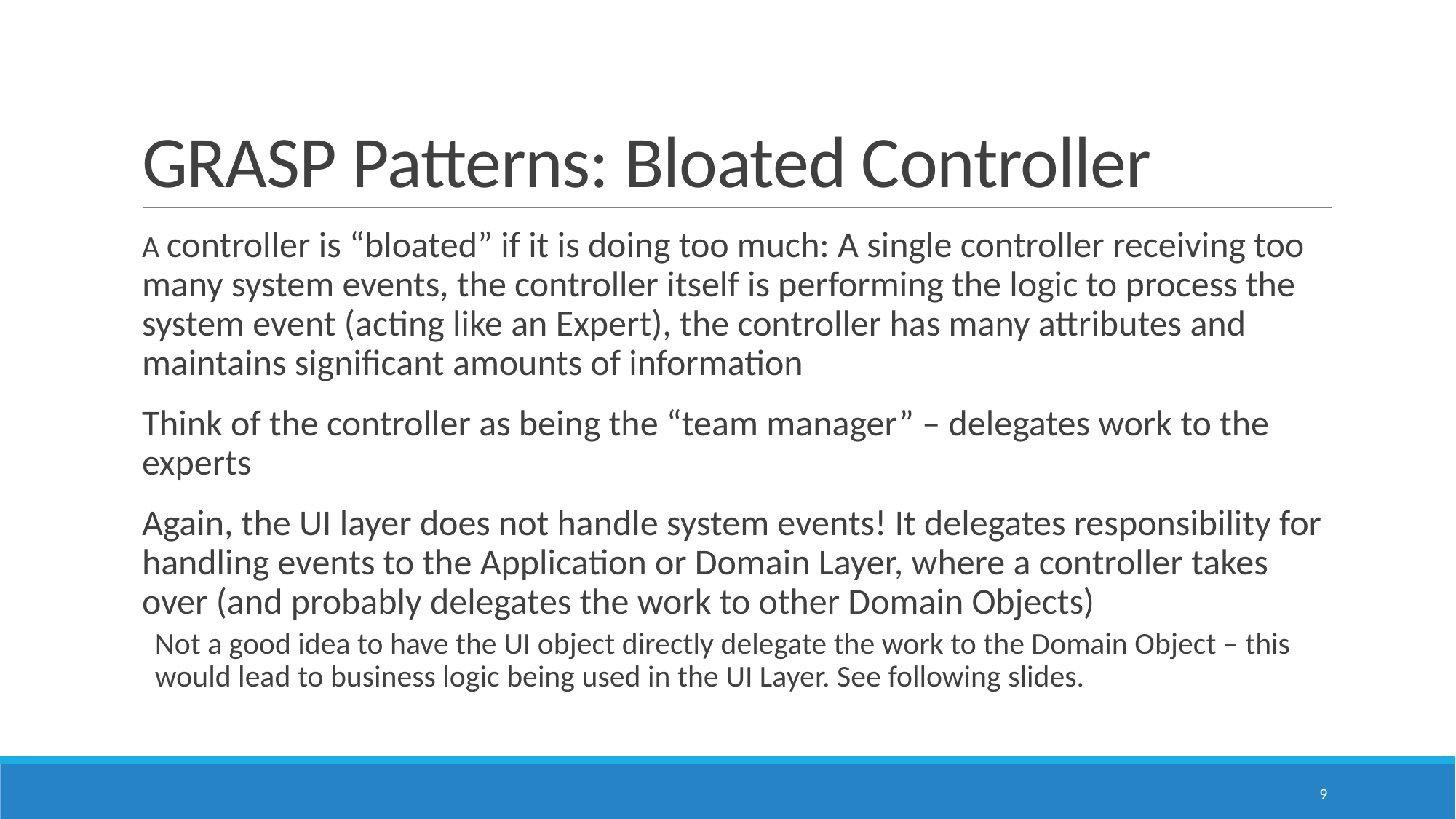

# GRASP Patterns: Bloated Controller
A controller is “bloated” if it is doing too much: A single controller receiving too many system events, the controller itself is performing the logic to process the system event (acting like an Expert), the controller has many attributes and maintains significant amounts of information
Think of the controller as being the “team manager” – delegates work to the experts
Again, the UI layer does not handle system events! It delegates responsibility for handling events to the Application or Domain Layer, where a controller takes over (and probably delegates the work to other Domain Objects)
Not a good idea to have the UI object directly delegate the work to the Domain Object – this would lead to business logic being used in the UI Layer. See following slides.
9